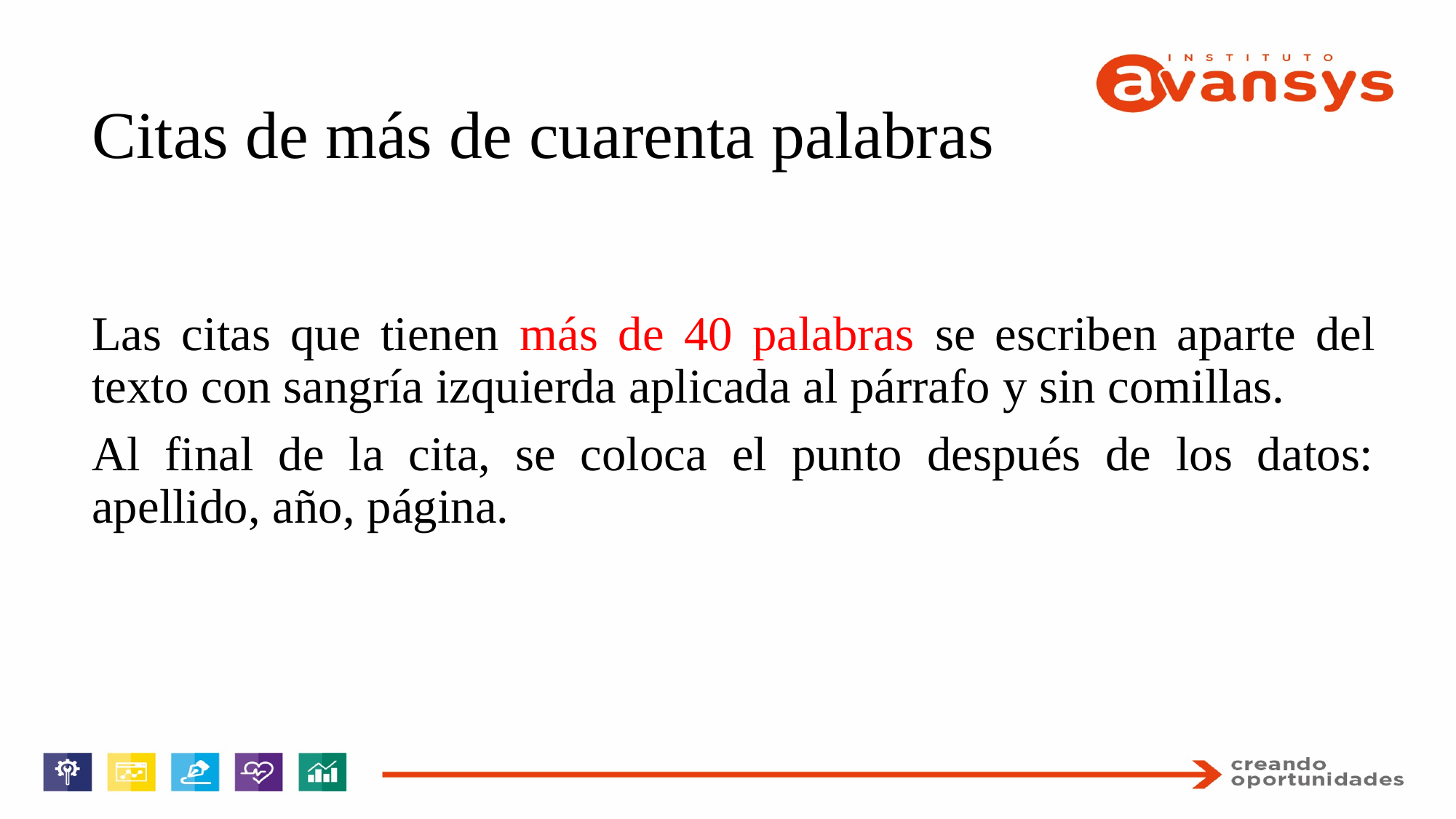

# Citas de más de cuarenta palabras
Las citas que tienen más de 40 palabras se escriben aparte del texto con sangría izquierda aplicada al párrafo y sin comillas.
Al final de la cita, se coloca el punto después de los datos: apellido, año, página.